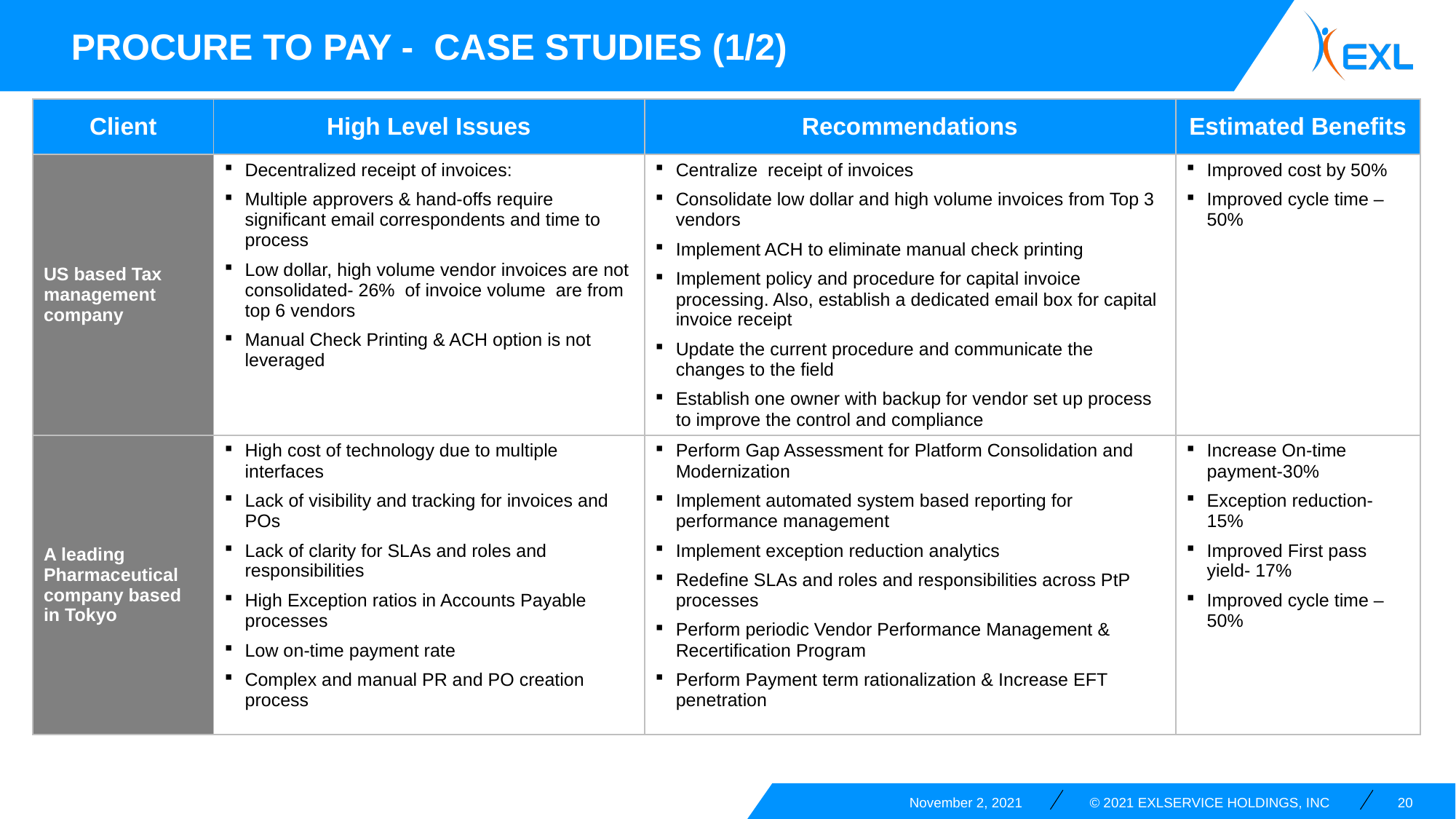

PROCURE TO PAY -  case studies (1/2)
| Client | High Level Issues | Recommendations | Estimated Benefits |
| --- | --- | --- | --- |
| US based Tax management company | Decentralized receipt of invoices: Multiple approvers & hand-offs require significant email correspondents and time to process Low dollar, high volume vendor invoices are not consolidated- 26% of invoice volume are from top 6 vendors Manual Check Printing & ACH option is not leveraged | Centralize receipt of invoices Consolidate low dollar and high volume invoices from Top 3 vendors Implement ACH to eliminate manual check printing Implement policy and procedure for capital invoice processing. Also, establish a dedicated email box for capital invoice receipt Update the current procedure and communicate the changes to the field Establish one owner with backup for vendor set up process to improve the control and compliance | Improved cost by 50% Improved cycle time – 50% |
| A leading Pharmaceutical company based in Tokyo | High cost of technology due to multiple interfaces Lack of visibility and tracking for invoices and POs Lack of clarity for SLAs and roles and responsibilities High Exception ratios in Accounts Payable processes Low on-time payment rate Complex and manual PR and PO creation process | Perform Gap Assessment for Platform Consolidation and Modernization Implement automated system based reporting for performance management Implement exception reduction analytics Redefine SLAs and roles and responsibilities across PtP processes Perform periodic Vendor Performance Management & Recertification Program Perform Payment term rationalization & Increase EFT penetration | Increase On-time payment-30% Exception reduction- 15% Improved First pass yield- 17% Improved cycle time – 50% |